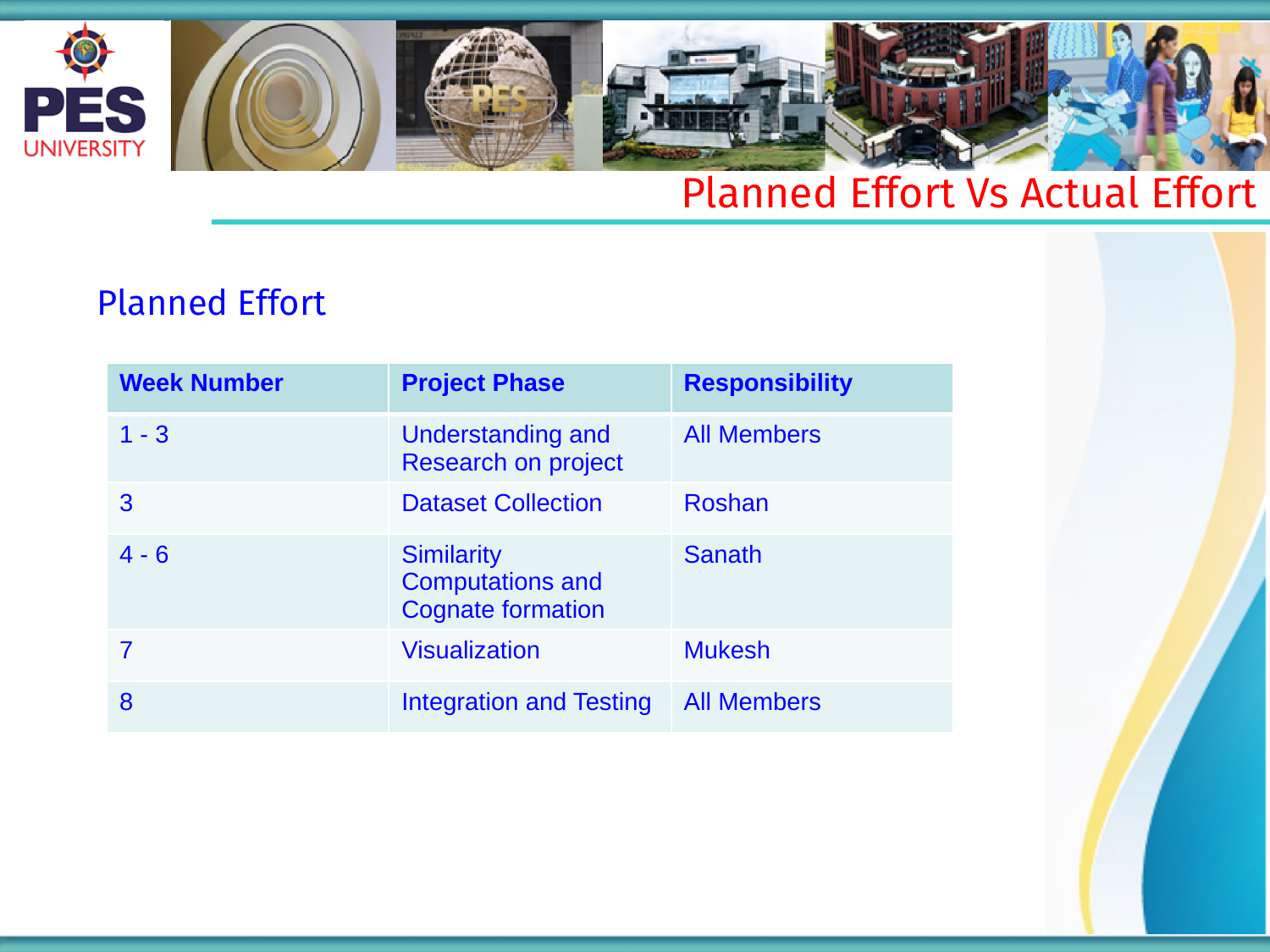

Planned Effort Vs Actual Effort

    Planned Effort
| Week Number | Project Phase | Responsibility |
| --- | --- | --- |
| 1 - 3 | Understanding and Research on project | All Members |
| 3 | Dataset Collection | Roshan |
| 4 - 6 | Similarity Computations and Cognate formation | Sanath |
| 7 | Visualization | Mukesh |
| 8 | Integration and Testing | All Members |